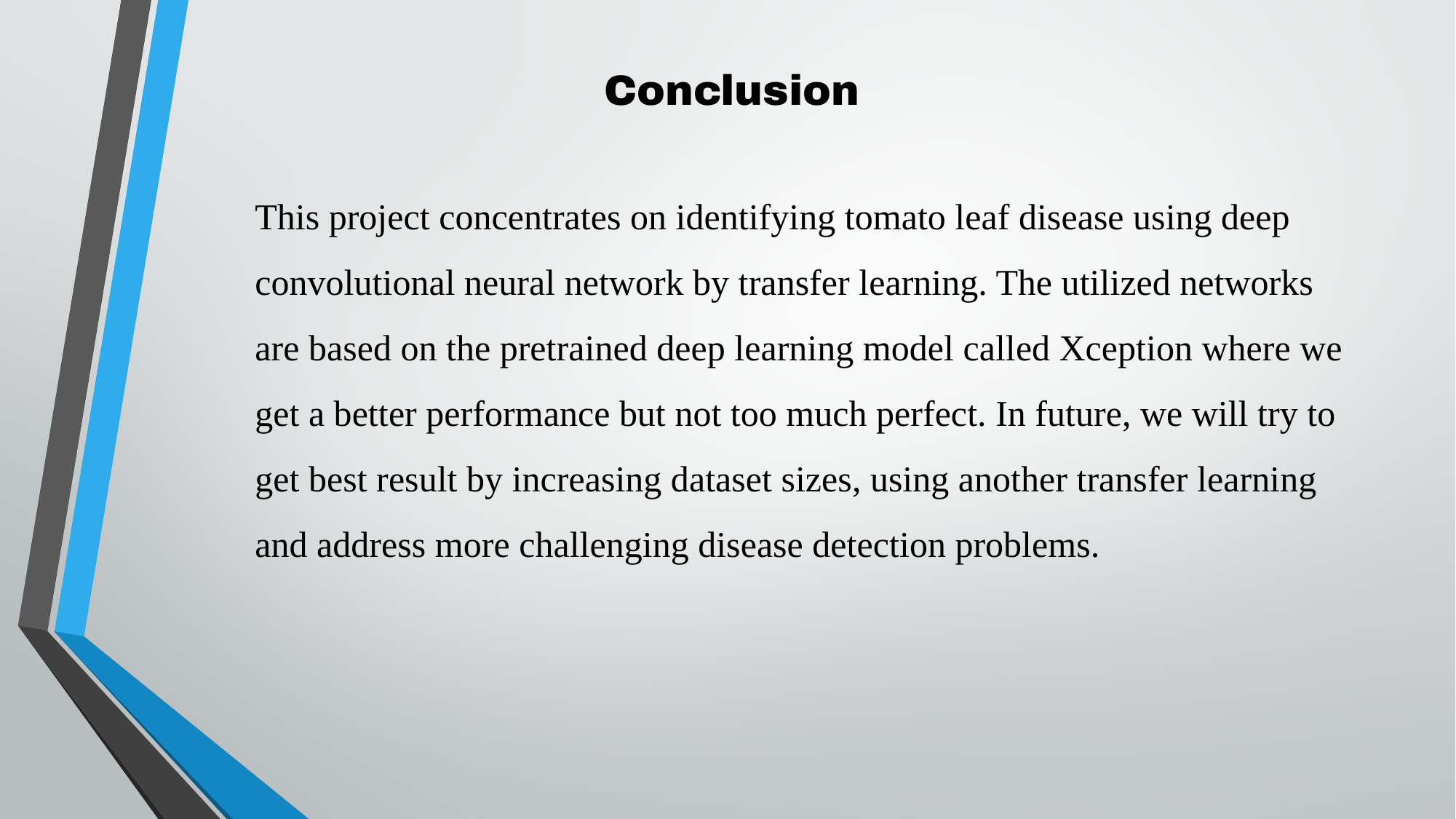

# Conclusion
This project concentrates on identifying tomato leaf disease using deep convolutional neural network by transfer learning. The utilized networks are based on the pretrained deep learning model called Xception where we get a better performance but not too much perfect. In future, we will try to get best result by increasing dataset sizes, using another transfer learning and address more challenging disease detection problems.